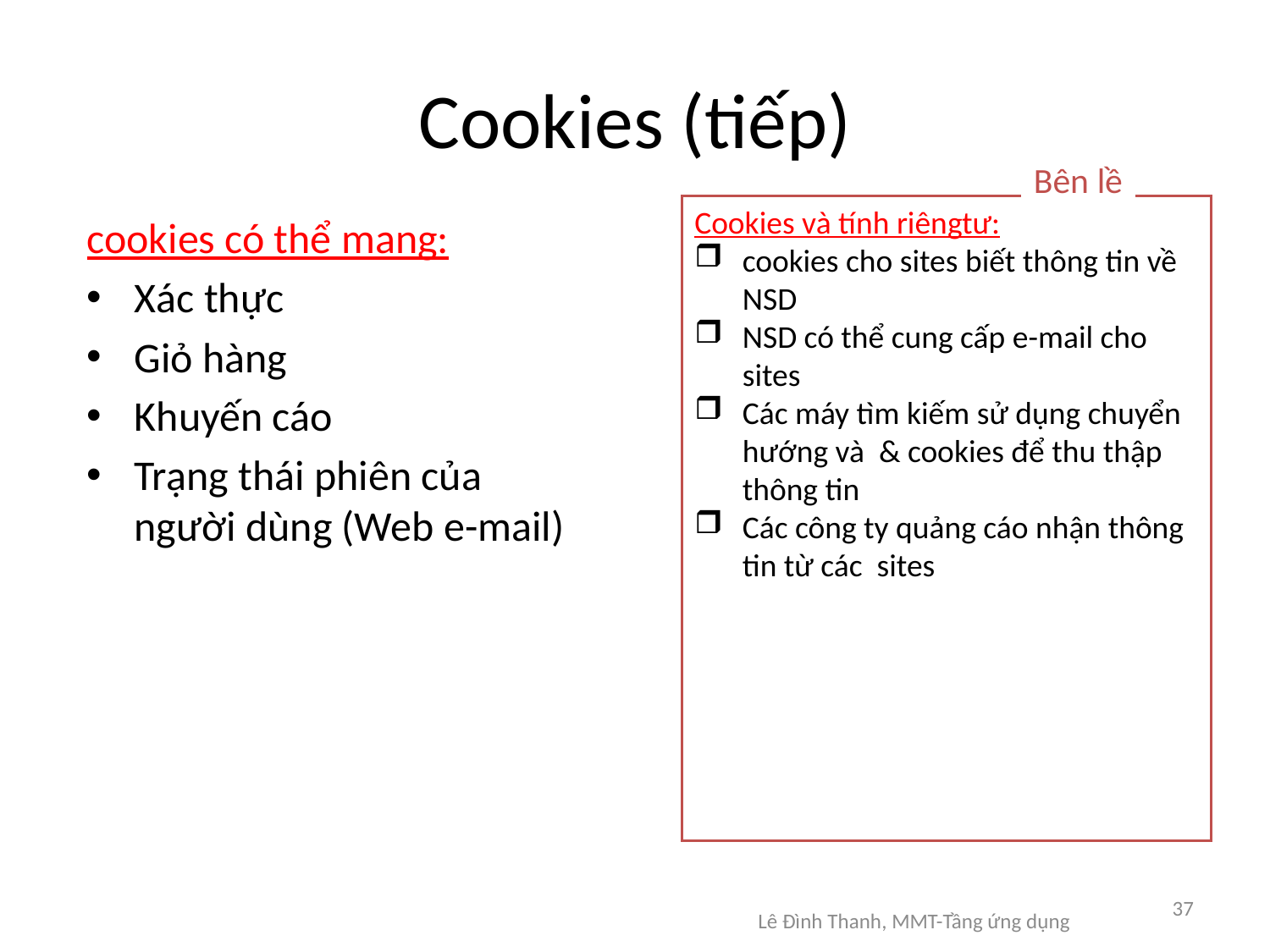

# Cookies (tiếp)
Bên lề
Cookies và tính riêngtư:
cookies cho sites biết thông tin về NSD
NSD có thể cung cấp e-mail cho sites
Các máy tìm kiếm sử dụng chuyển hướng và  & cookies để thu thập thông tin
Các công ty quảng cáo nhận thông tin từ các  sites
cookies có thể mang:
Xác thực
Giỏ hàng
Khuyến cáo
Trạng thái phiên của người dùng (Web e-mail)
37
Lê Đình Thanh, MMT-Tầng ứng dụng